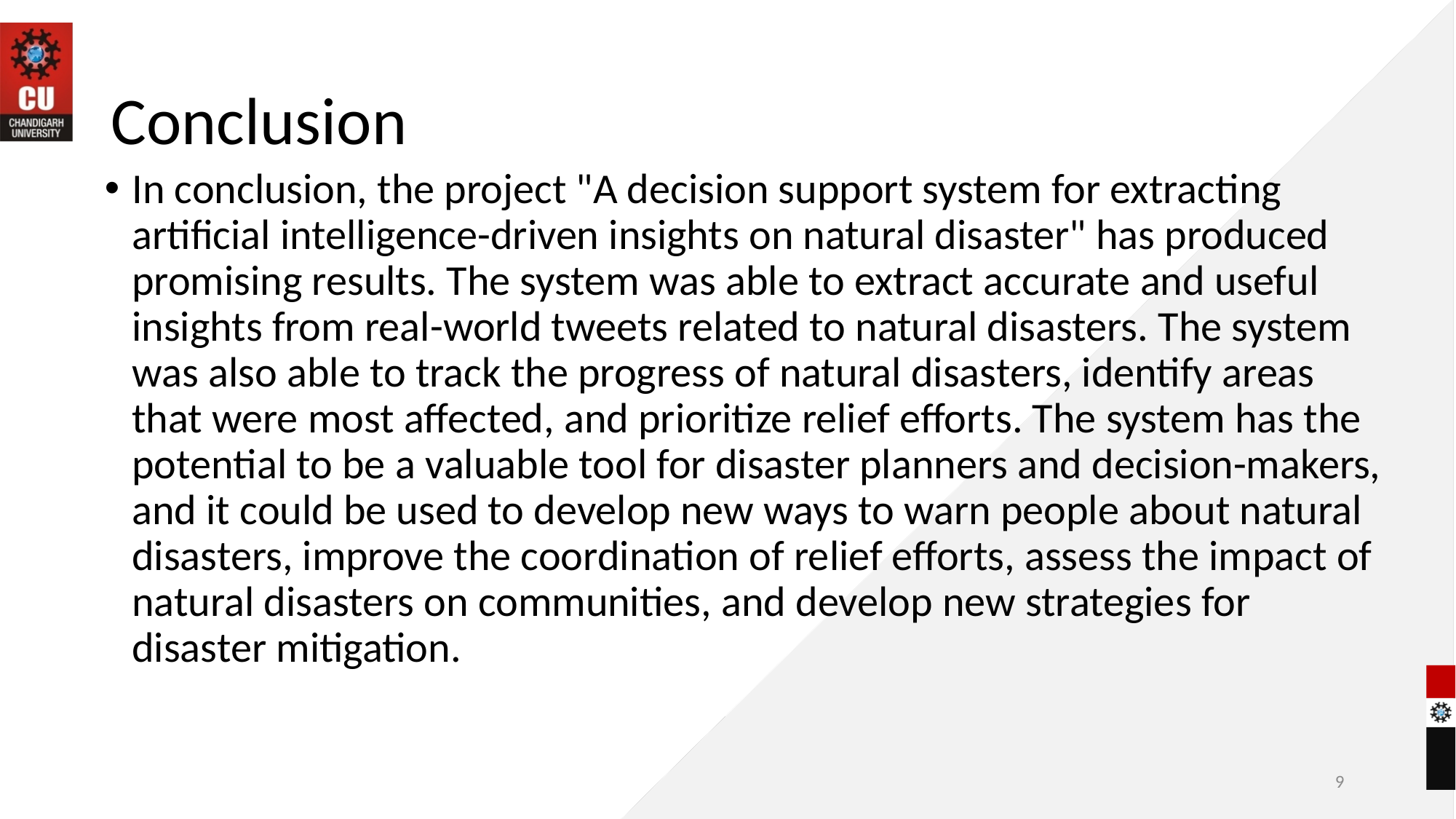

# Conclusion
In conclusion, the project "A decision support system for extracting artificial intelligence-driven insights on natural disaster" has produced promising results. The system was able to extract accurate and useful insights from real-world tweets related to natural disasters. The system was also able to track the progress of natural disasters, identify areas that were most affected, and prioritize relief efforts. The system has the potential to be a valuable tool for disaster planners and decision-makers, and it could be used to develop new ways to warn people about natural disasters, improve the coordination of relief efforts, assess the impact of natural disasters on communities, and develop new strategies for disaster mitigation.
9